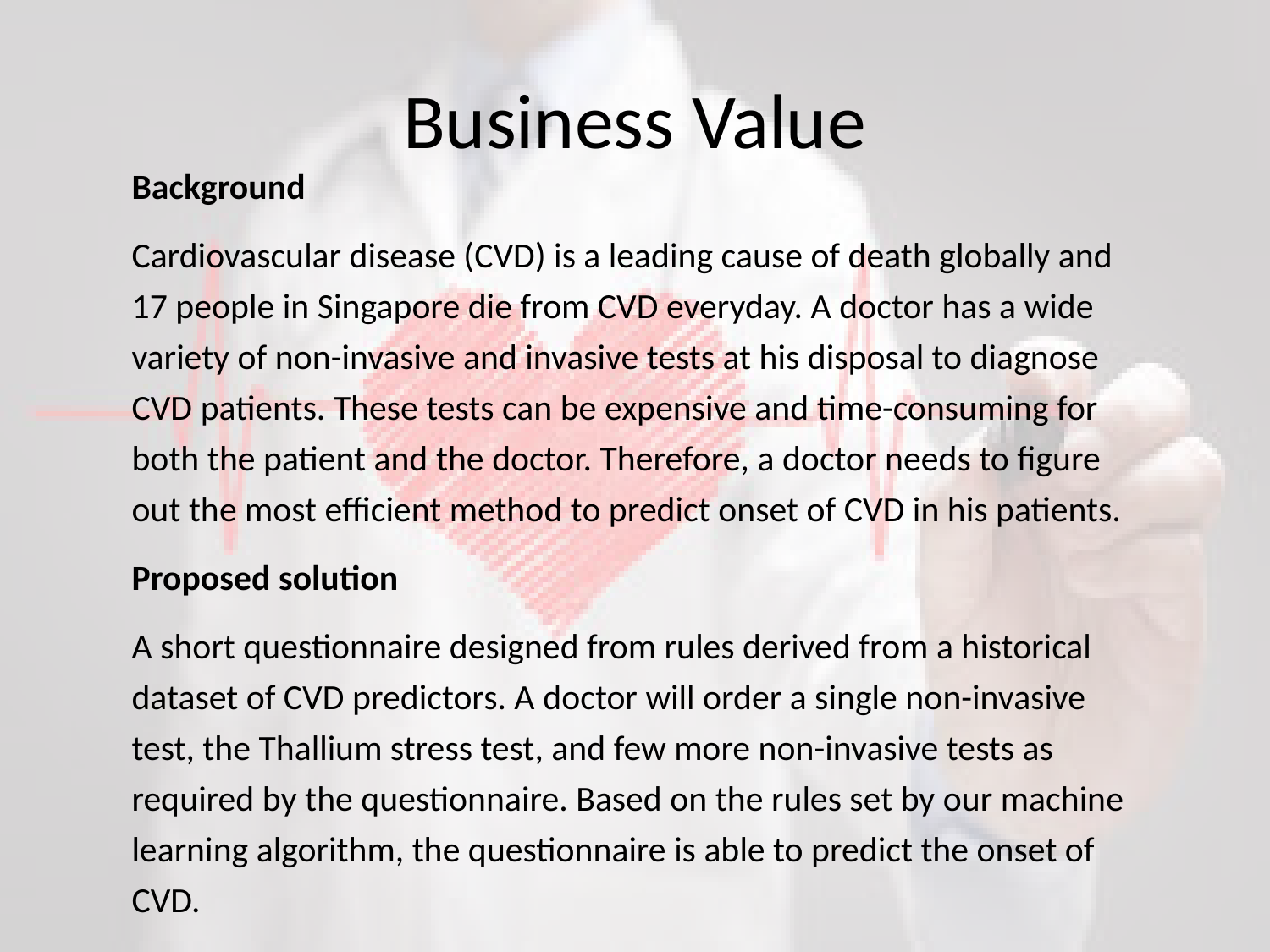

# Business Value
Background
Cardiovascular disease (CVD) is a leading cause of death globally and 17 people in Singapore die from CVD everyday. A doctor has a wide variety of non-invasive and invasive tests at his disposal to diagnose CVD patients. These tests can be expensive and time-consuming for both the patient and the doctor. Therefore, a doctor needs to figure out the most efficient method to predict onset of CVD in his patients.
Proposed solution
A short questionnaire designed from rules derived from a historical dataset of CVD predictors. A doctor will order a single non-invasive test, the Thallium stress test, and few more non-invasive tests as required by the questionnaire. Based on the rules set by our machine learning algorithm, the questionnaire is able to predict the onset of CVD.